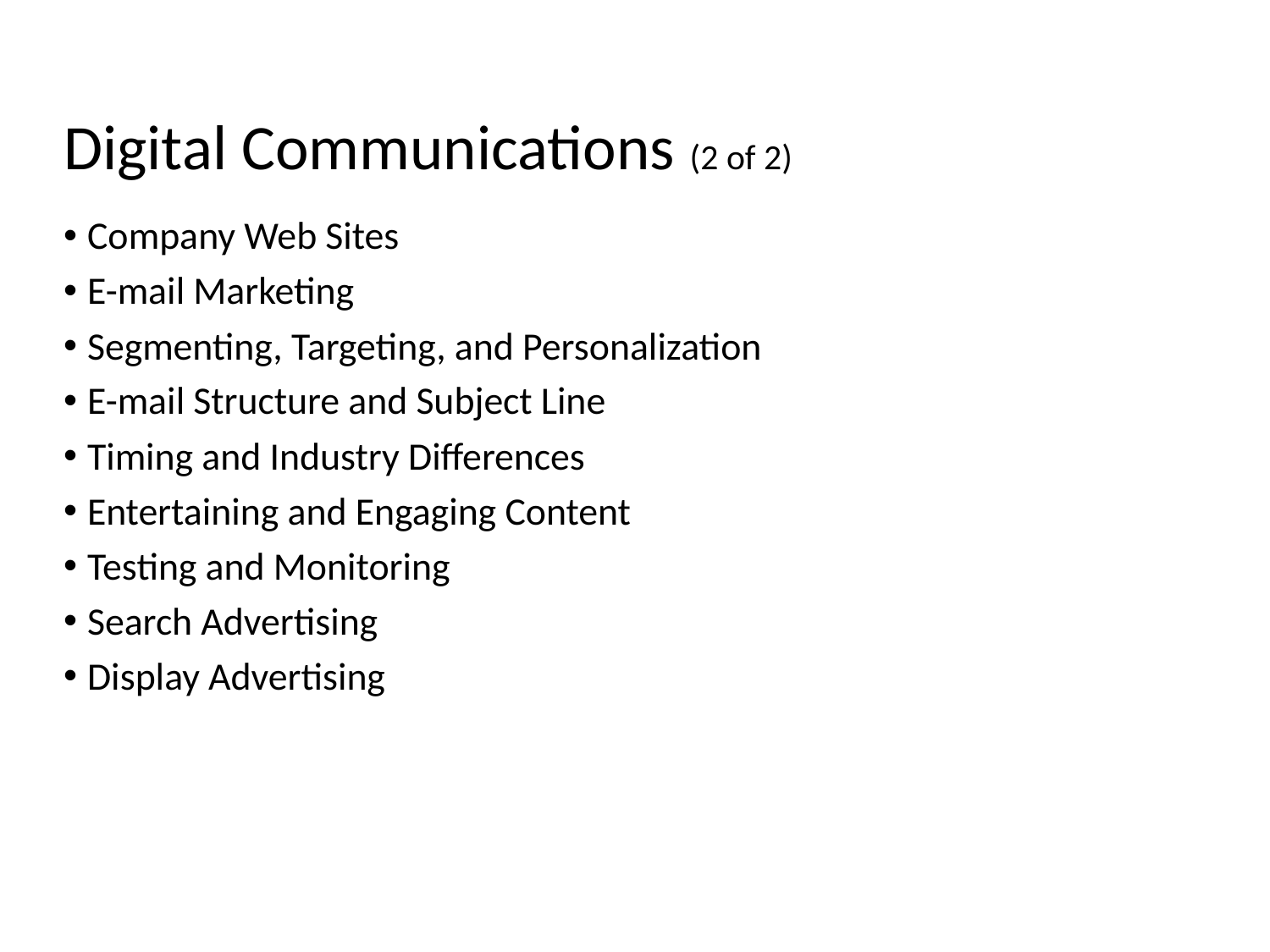

# Digital Communications (2 of 2)
Company Web Sites
E-mail Marketing
Segmenting, Targeting, and Personalization
E-mail Structure and Subject Line
Timing and Industry Differences
Entertaining and Engaging Content
Testing and Monitoring
Search Advertising
Display Advertising